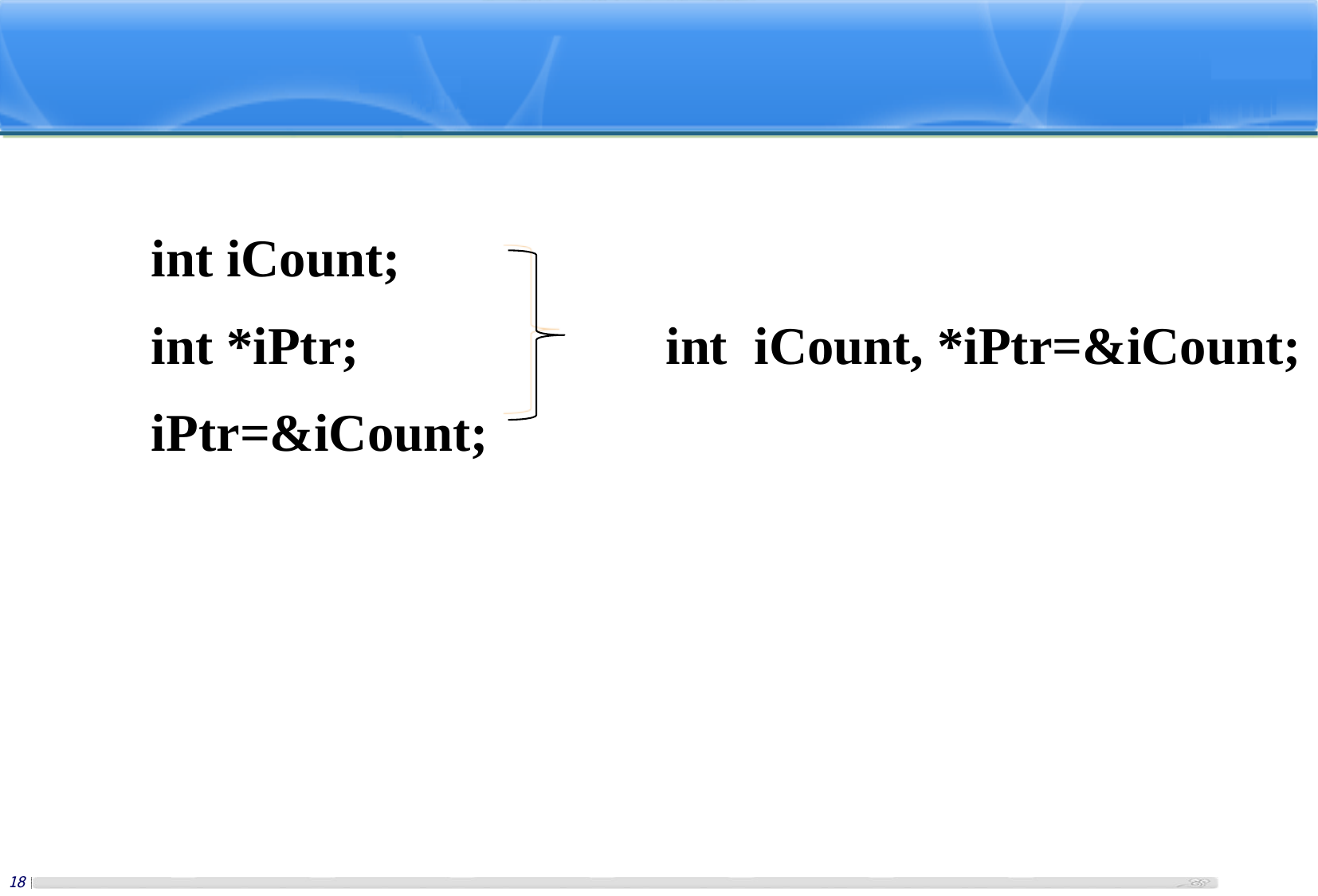

int iCount;
	int *iPtr;                       int  iCount, *iPtr=&iCount;
	iPtr=&iCount;